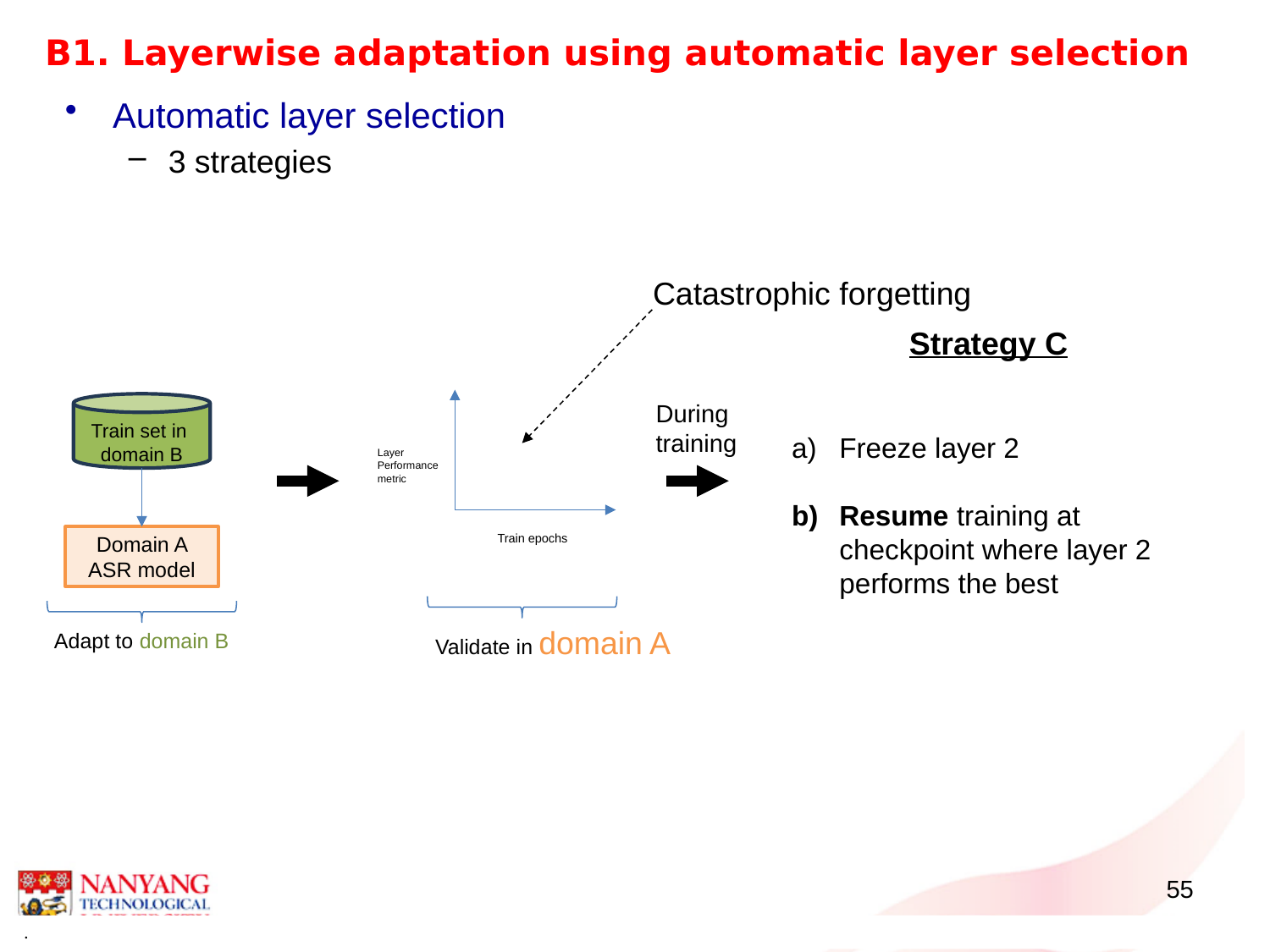

# B1. Layerwise adaptation using automatic layer selection
Automatic layer selection
3 strategies

Catastrophic forgetting
Strategy C

Layer
Performance
metric
Train epochs
During
training

Train set in
domain B
Freeze layer 2

Resume training at checkpoint where layer 2 performs the best

Domain A ASR model
Validate in domain A
Adapt to domain B
55
.